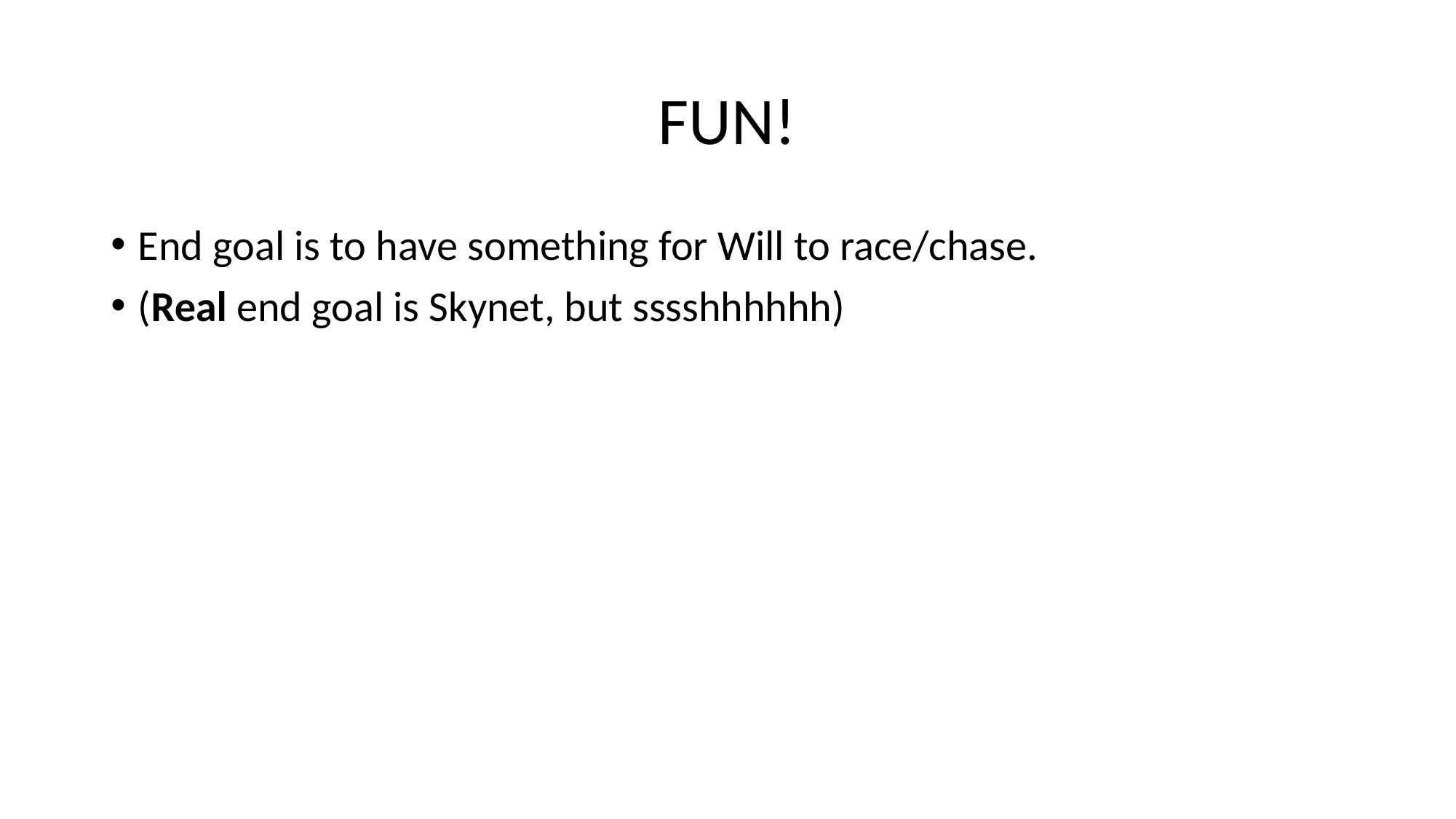

# FUN!
End goal is to have something for Will to race/chase.
(Real end goal is Skynet, but sssshhhhhh)